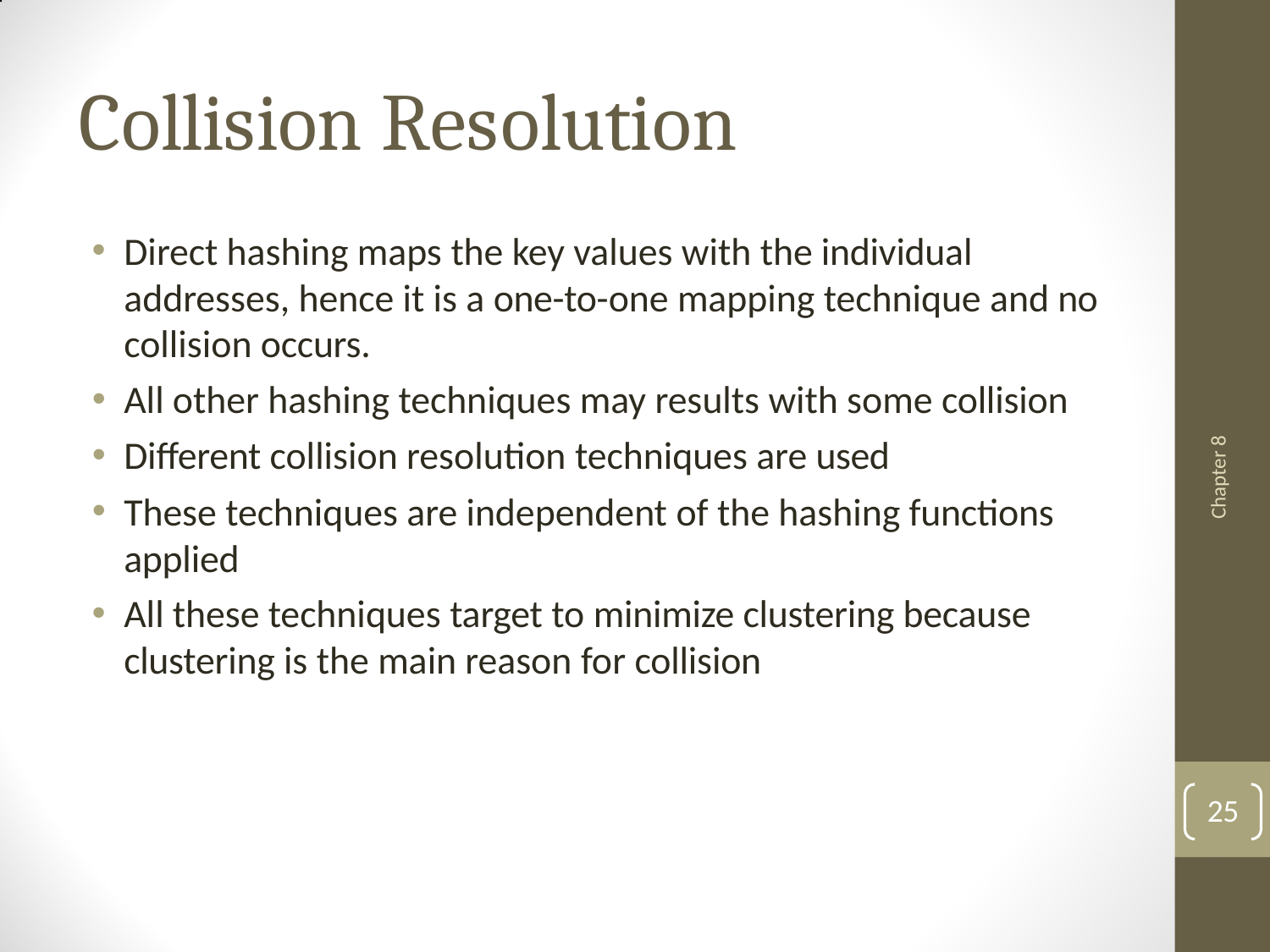

# Collision Resolution
Direct hashing maps the key values with the individual addresses, hence it is a one-to-one mapping technique and no collision occurs.
All other hashing techniques may results with some collision
Different collision resolution techniques are used
These techniques are independent of the hashing functions
applied
All these techniques target to minimize clustering because clustering is the main reason for collision
Chapter 8

25